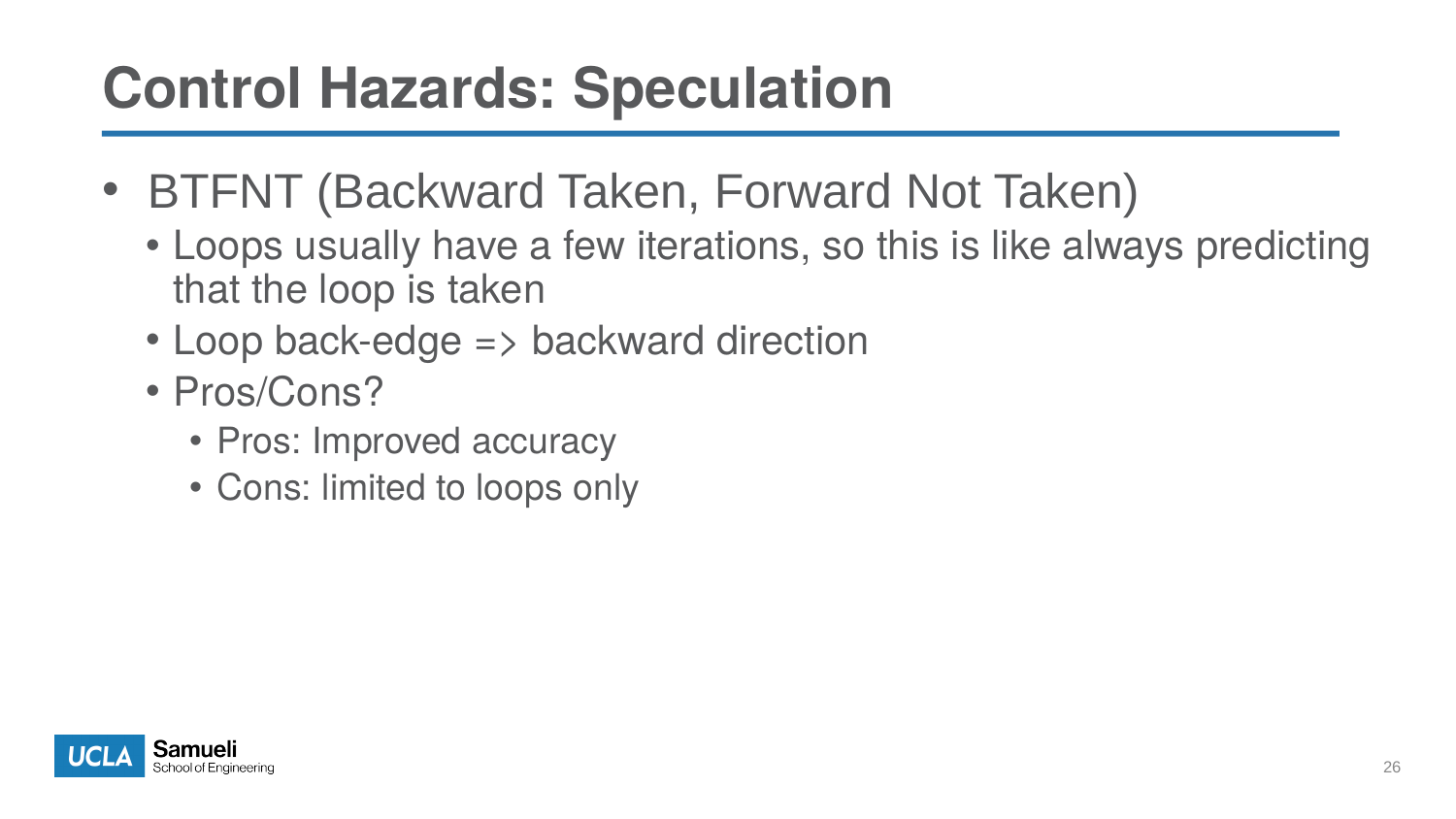

Control Hazards: Speculation
BTFNT (Backward Taken, Forward Not Taken)
Loops usually have a few iterations, so this is like always predicting that the loop is taken
Loop back-edge => backward direction
Pros/Cons?
Pros: Improved accuracy
Cons: limited to loops only
26